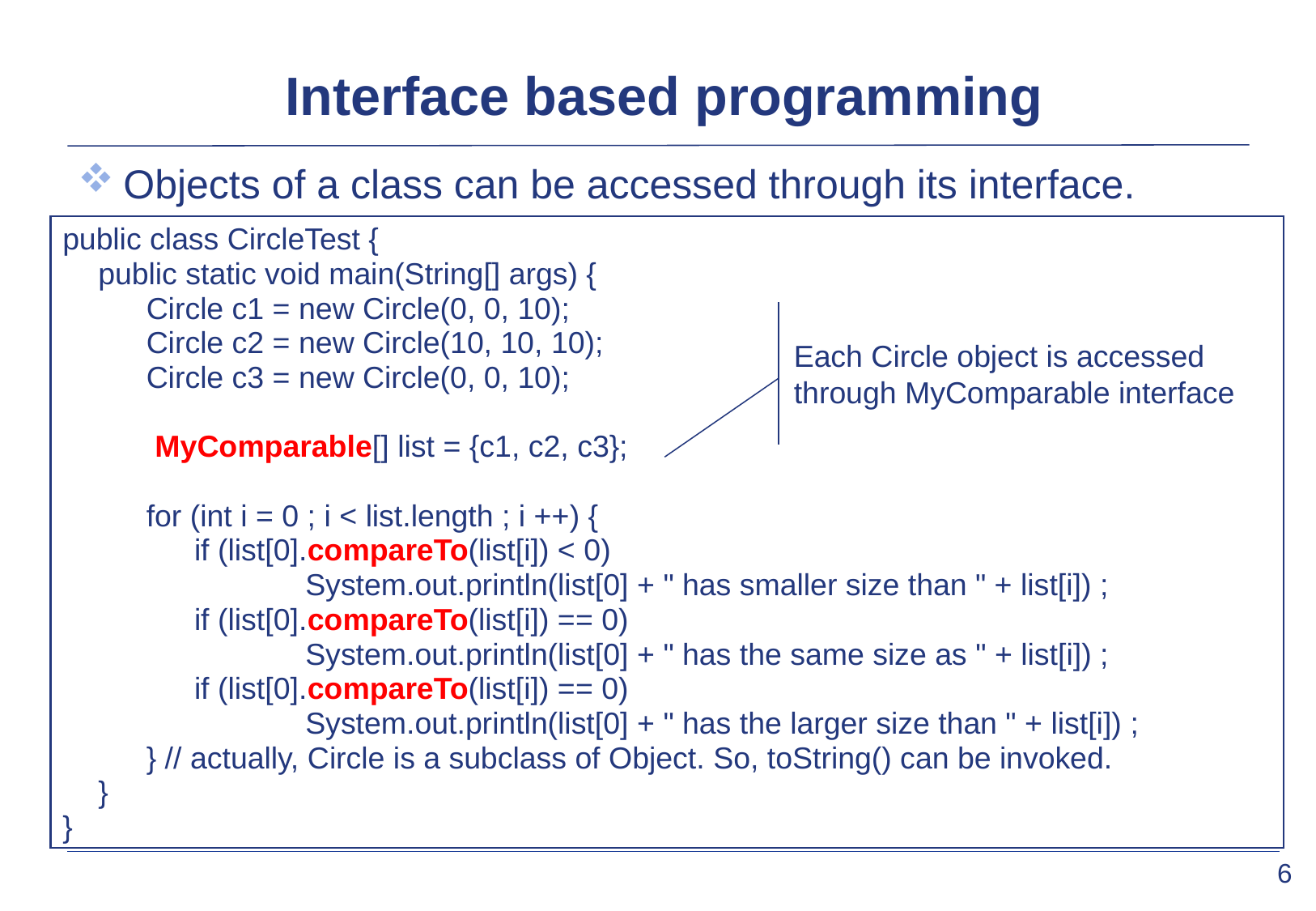

# Interface based programming
Objects of a class can be accessed through its interface.
public class CircleTest {
	public static void main(String[] args) {
		Circle c1 = new Circle(0, 0, 10);
		Circle c2 = new Circle(10, 10, 10);
		Circle c3 = new Circle(0, 0, 10);

		 MyComparable[] list = {c1, c2, c3};

		for (int i = 0 ; i < list.length ; i ++) {
			if (list[0].compareTo(list[i]) < 0)
				System.out.println(list[0] + " has smaller size than " + list[i]) ;
			if (list[0].compareTo(list[i]) == 0)
				System.out.println(list[0] + " has the same size as " + list[i]) ;
			if (list[0].compareTo(list[i]) == 0)
				System.out.println(list[0] + " has the larger size than " + list[i]) ;
		} // actually, Circle is a subclass of Object. So, toString() can be invoked.
	}
}
Each Circle object is accessed through MyComparable interface